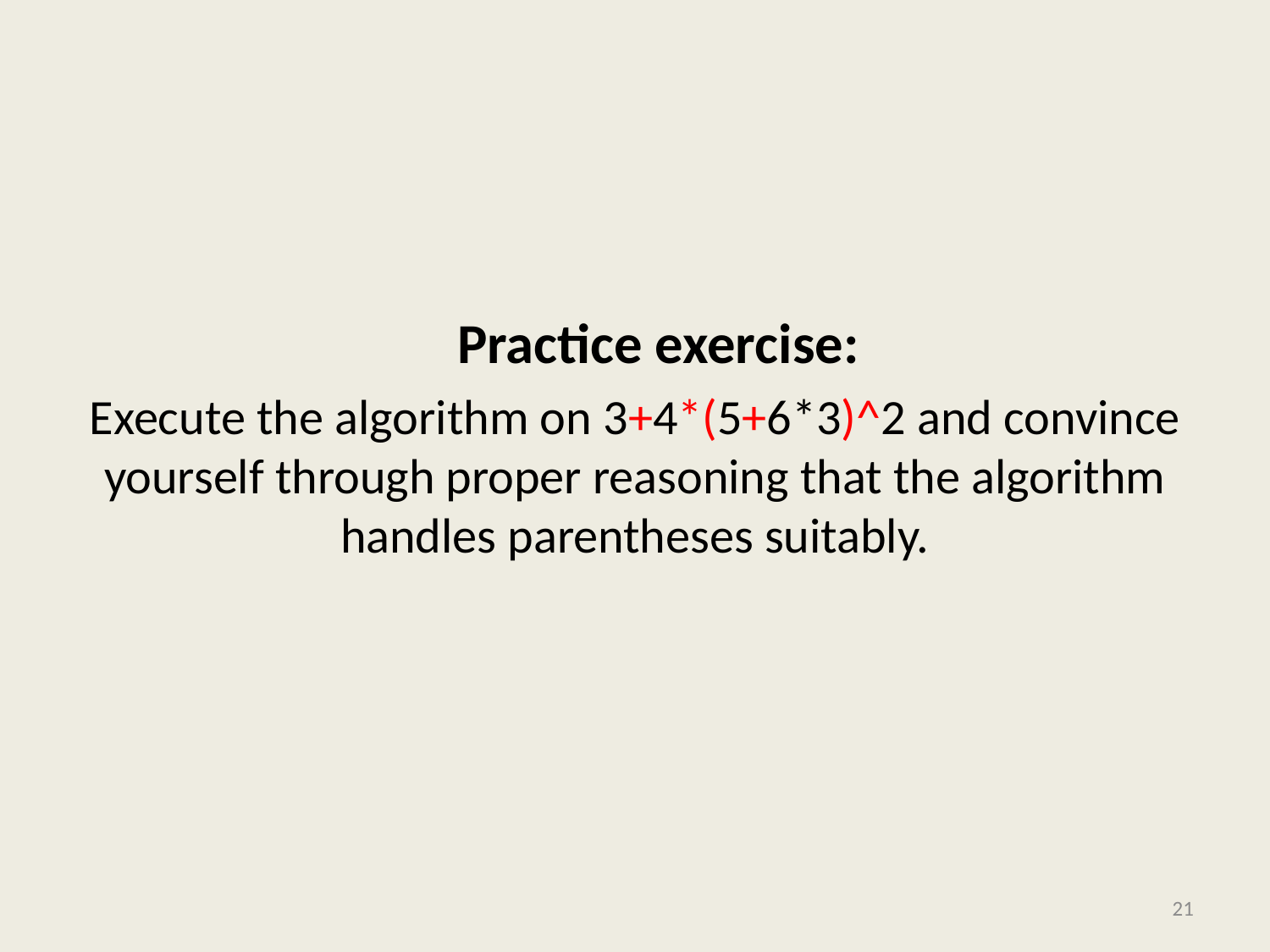

#

                              Practice exercise:
Execute the algorithm on 3+4*(5+6*3)^2 and convince yourself through proper reasoning that the algorithm handles parentheses suitably.

21